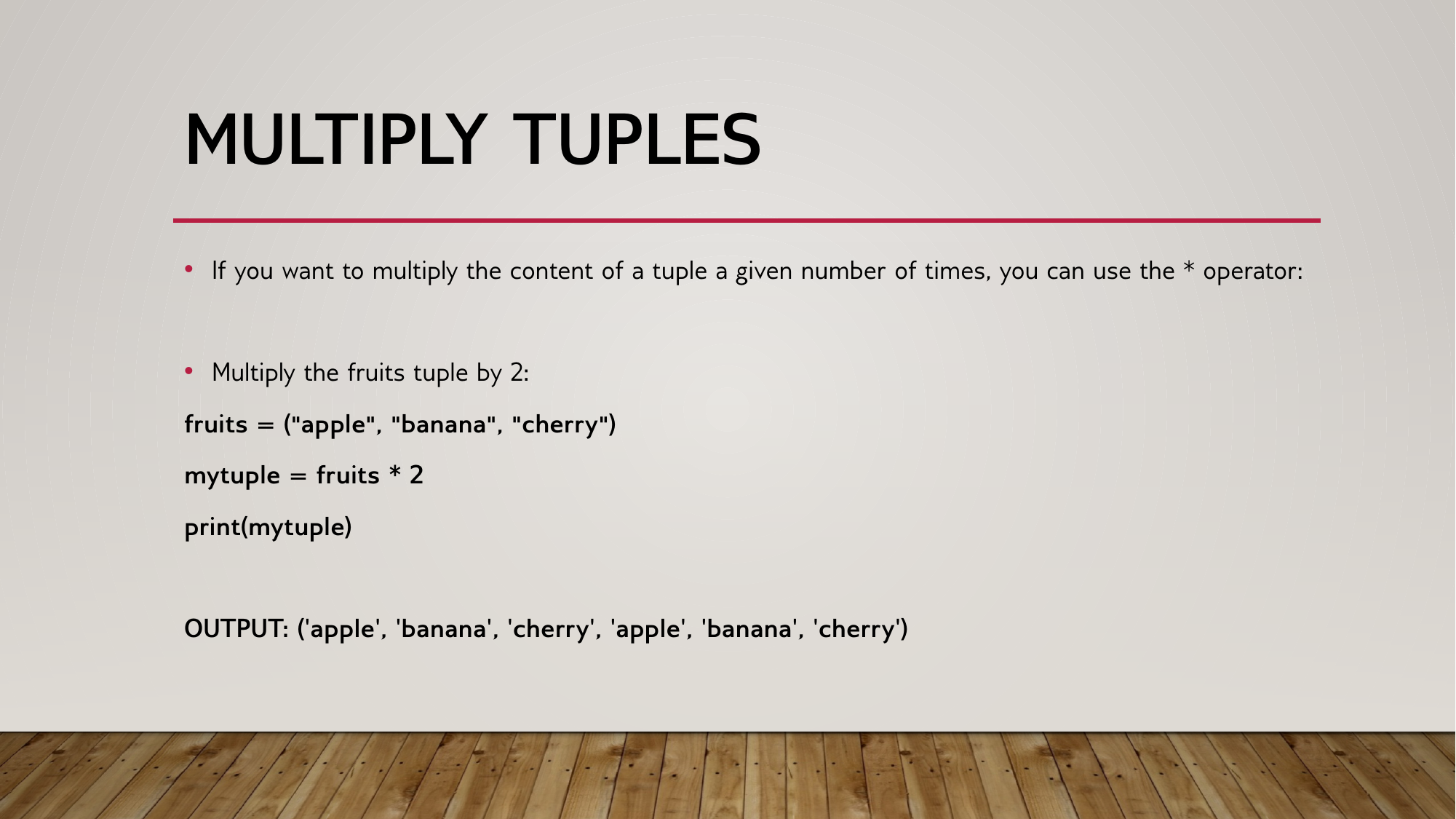

# Multiply Tuples
If you want to multiply the content of a tuple a given number of times, you can use the * operator:

Multiply the fruits tuple by 2:
fruits = ("apple", "banana", "cherry")
mytuple = fruits * 2
print(mytuple)

OUTPUT: ('apple', 'banana', 'cherry', 'apple', 'banana', 'cherry')